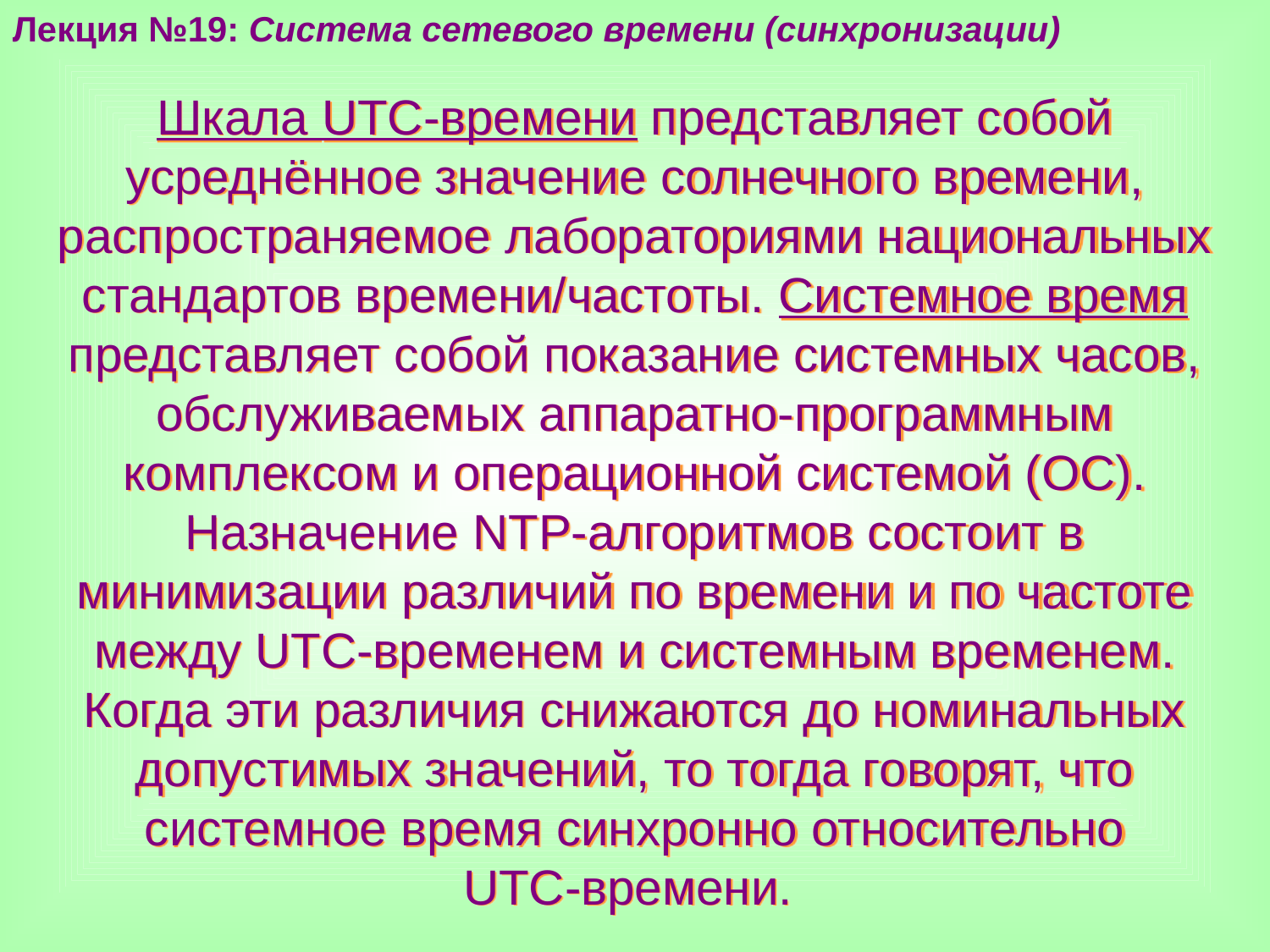

Лекция №19: Система сетевого времени (синхронизации)
Шкала UTC-времени представляет собой усреднённое значение солнечного времени, распространяемое лабораториями национальных стандартов времени/частоты. Системное время представляет собой показание системных часов, обслуживаемых аппаратно-программным комплексом и операционной системой (ОС). Назначение NTP-алгоритмов состоит в минимизации различий по времени и по частоте между UTC-временем и системным временем. Когда эти различия снижаются до номинальных допустимых значений, то тогда говорят, что системное время синхронно относительно
UTC-времени.